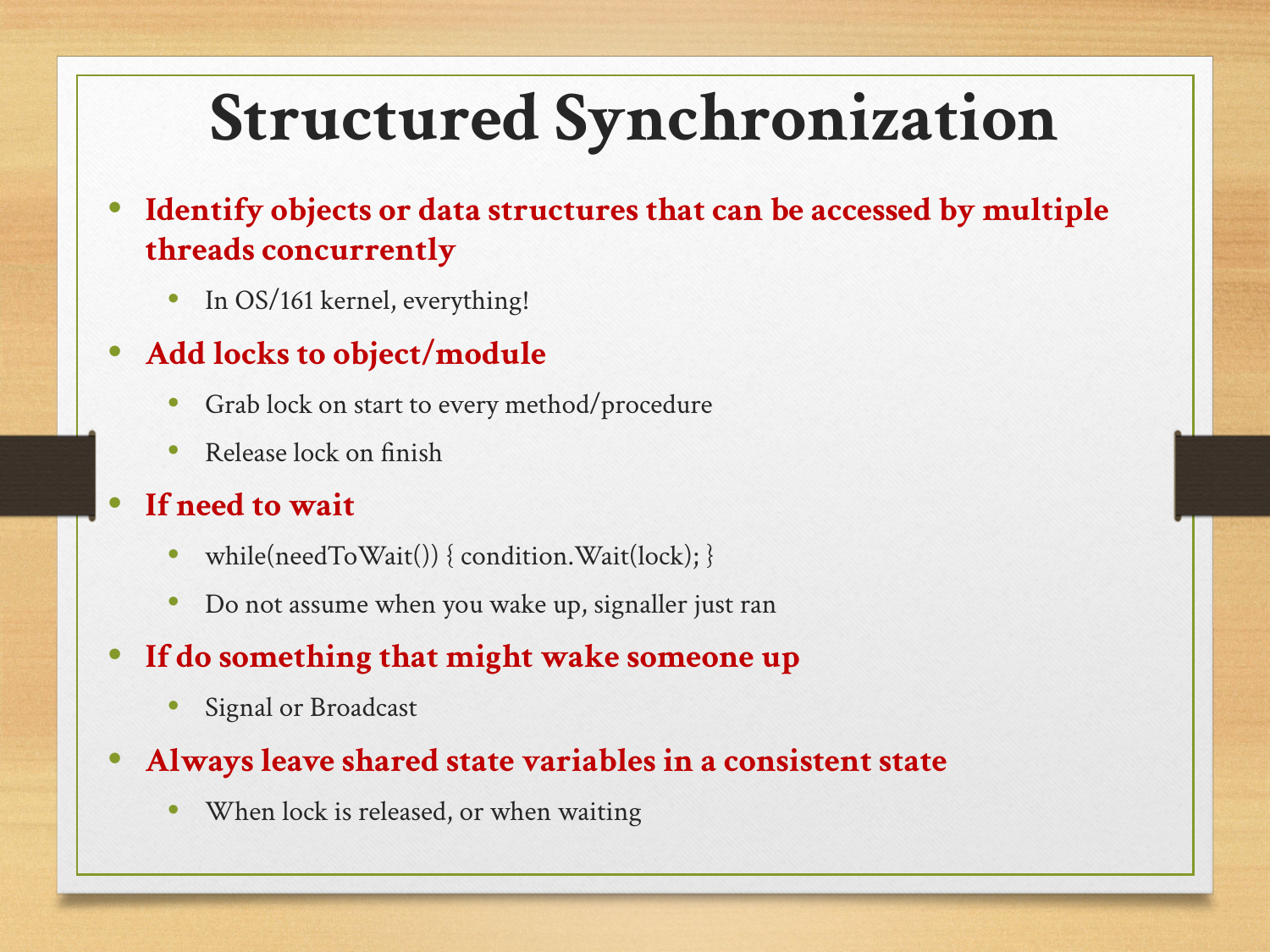

Structured Synchronization
Identify objects or data structures that can be accessed by multiple threads concurrently
In OS/161 kernel, everything!
Add locks to object/module
Grab lock on start to every method/procedure
Release lock on finish
If need to wait
while(needToWait()) { condition.Wait(lock); }
Do not assume when you wake up, signaller just ran
If do something that might wake someone up
Signal or Broadcast
Always leave shared state variables in a consistent state
When lock is released, or when waiting